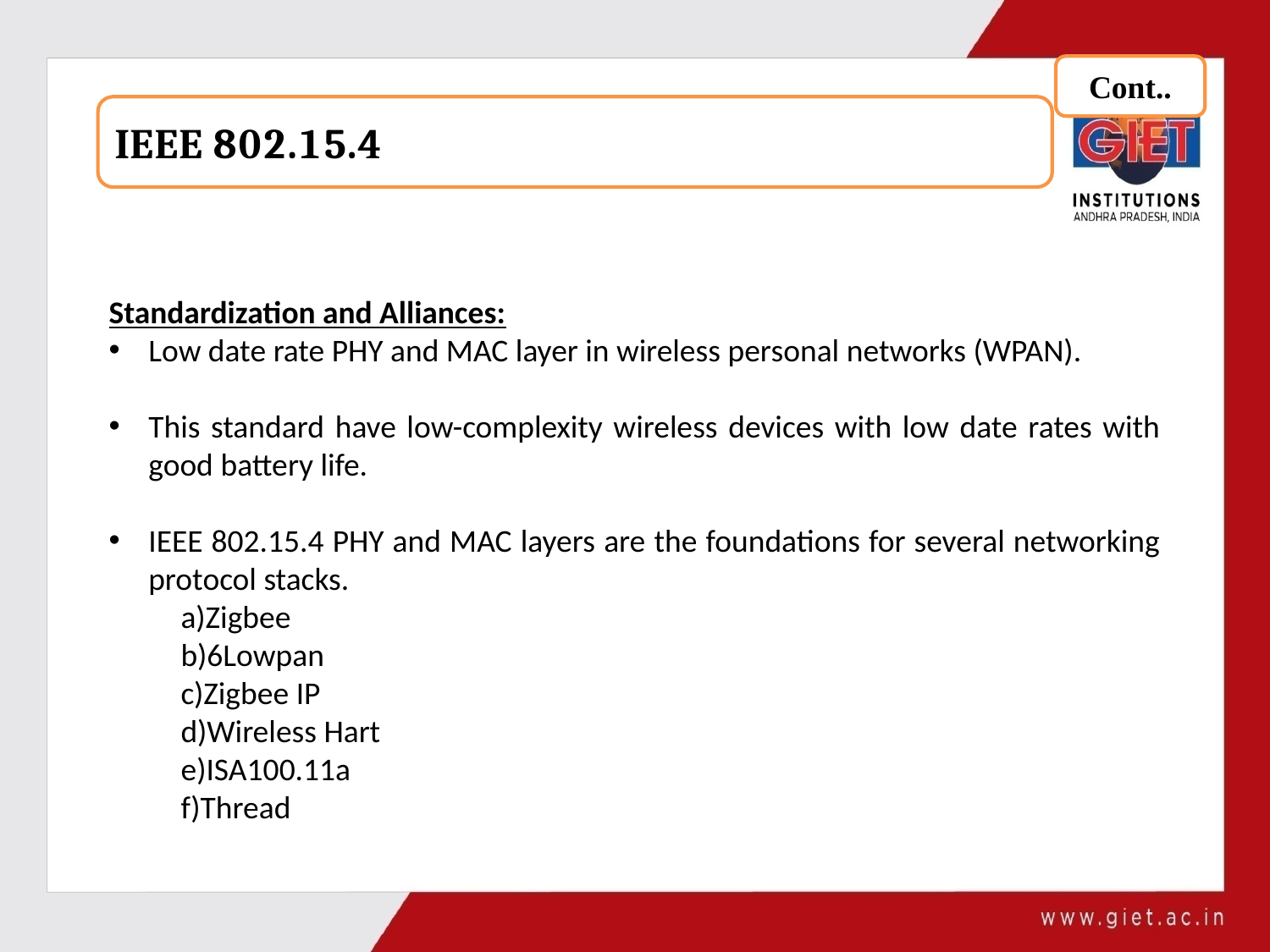

Cont..
IEEE 802.15.4
Standardization and Alliances:
Low date rate PHY and MAC layer in wireless personal networks (WPAN).

This standard have low-complexity wireless devices with low date rates with good battery life.

IEEE 802.15.4 PHY and MAC layers are the foundations for several networking protocol stacks.
          a)Zigbee
          b)6Lowpan
          c)Zigbee IP
          d)Wireless Hart
          e)ISA100.11a
          f)Thread